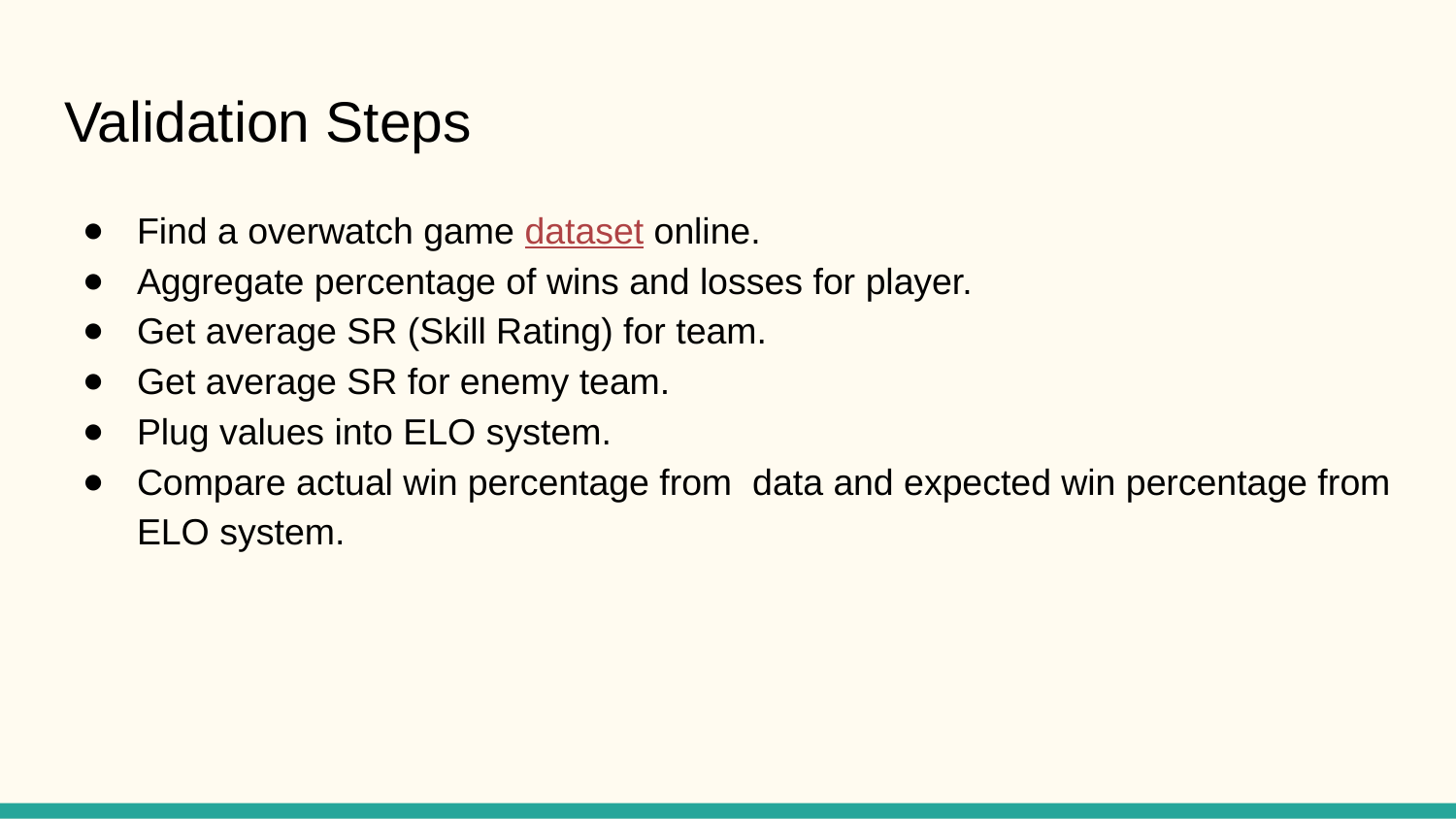

# Validation Steps
Find a overwatch game dataset online.
Aggregate percentage of wins and losses for player.
Get average SR (Skill Rating) for team.
Get average SR for enemy team.
Plug values into ELO system.
Compare actual win percentage from  data and expected win percentage from ELO system.